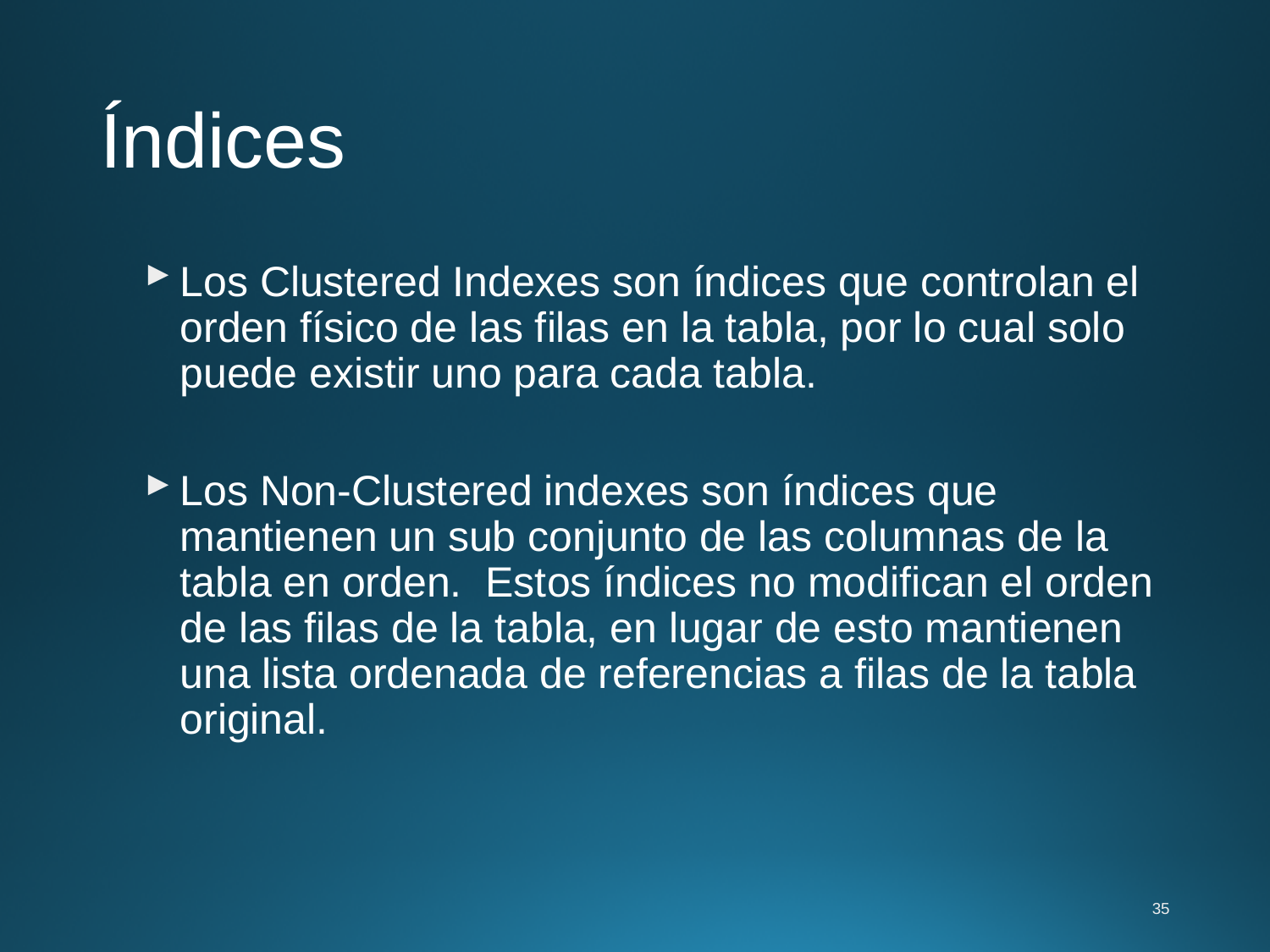

# Índices
Los Clustered Indexes son índices que controlan el orden físico de las filas en la tabla, por lo cual solo puede existir uno para cada tabla.

Los Non-Clustered indexes son índices que mantienen un sub conjunto de las columnas de la tabla en orden.  Estos índices no modifican el orden de las filas de la tabla, en lugar de esto mantienen una lista ordenada de referencias a filas de la tabla original.

35